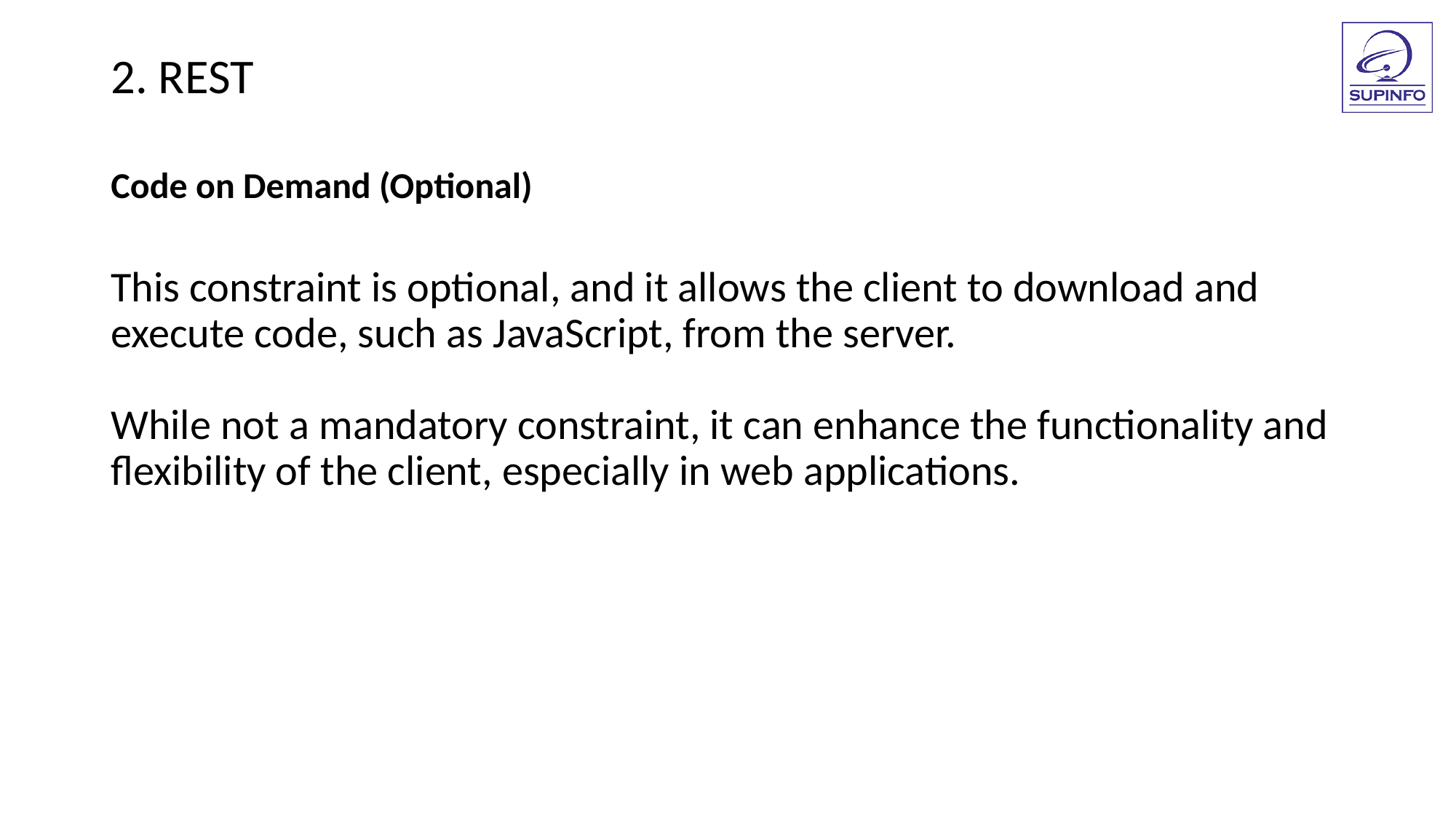

2. REST
Code on Demand (Optional)
This constraint is optional, and it allows the client to download and execute code, such as JavaScript, from the server.

While not a mandatory constraint, it can enhance the functionality and flexibility of the client, especially in web applications.